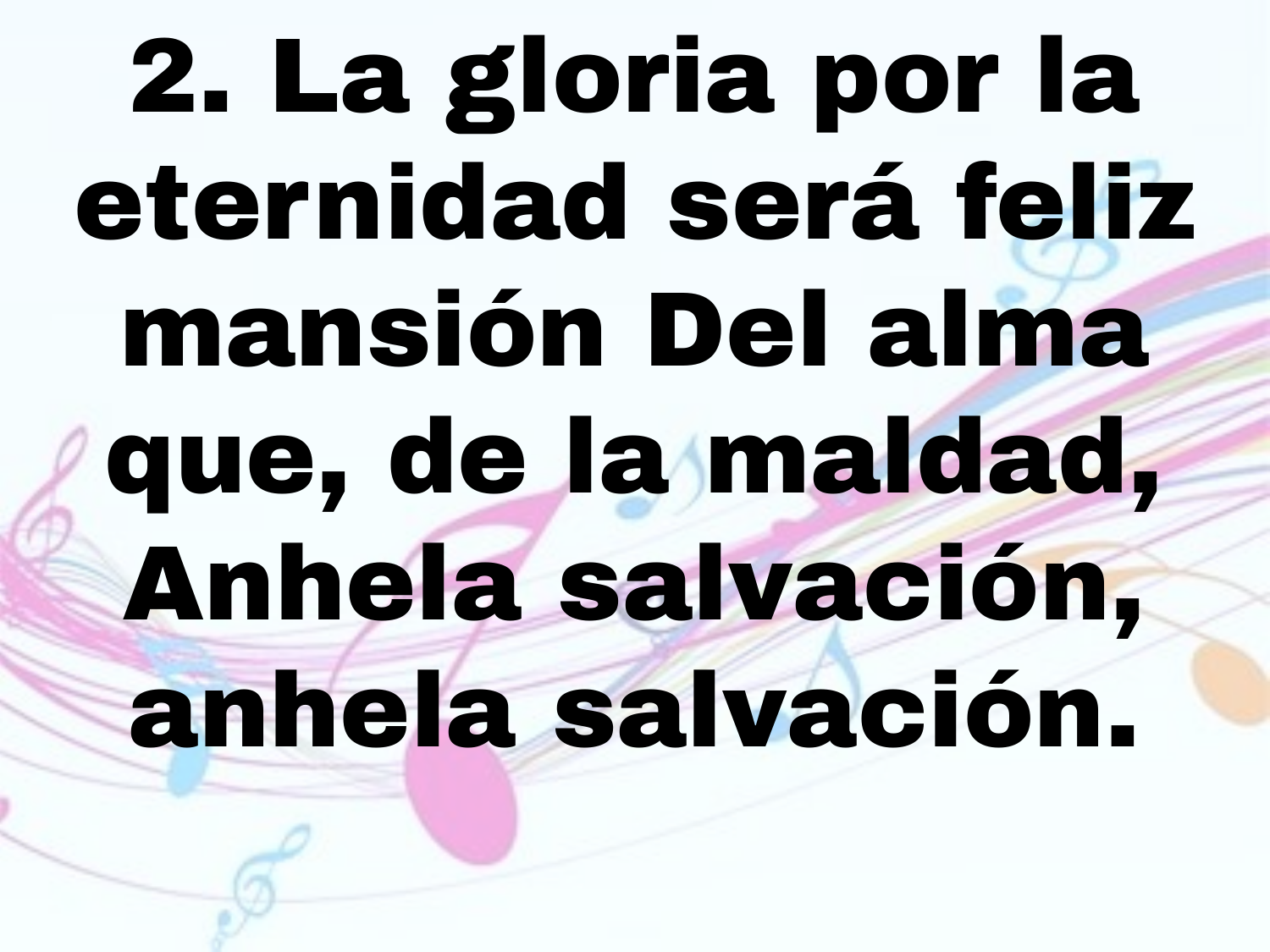

2. La gloria por la eternidad será feliz mansión Del alma que, de la maldad, Anhela salvación, anhela salvación.